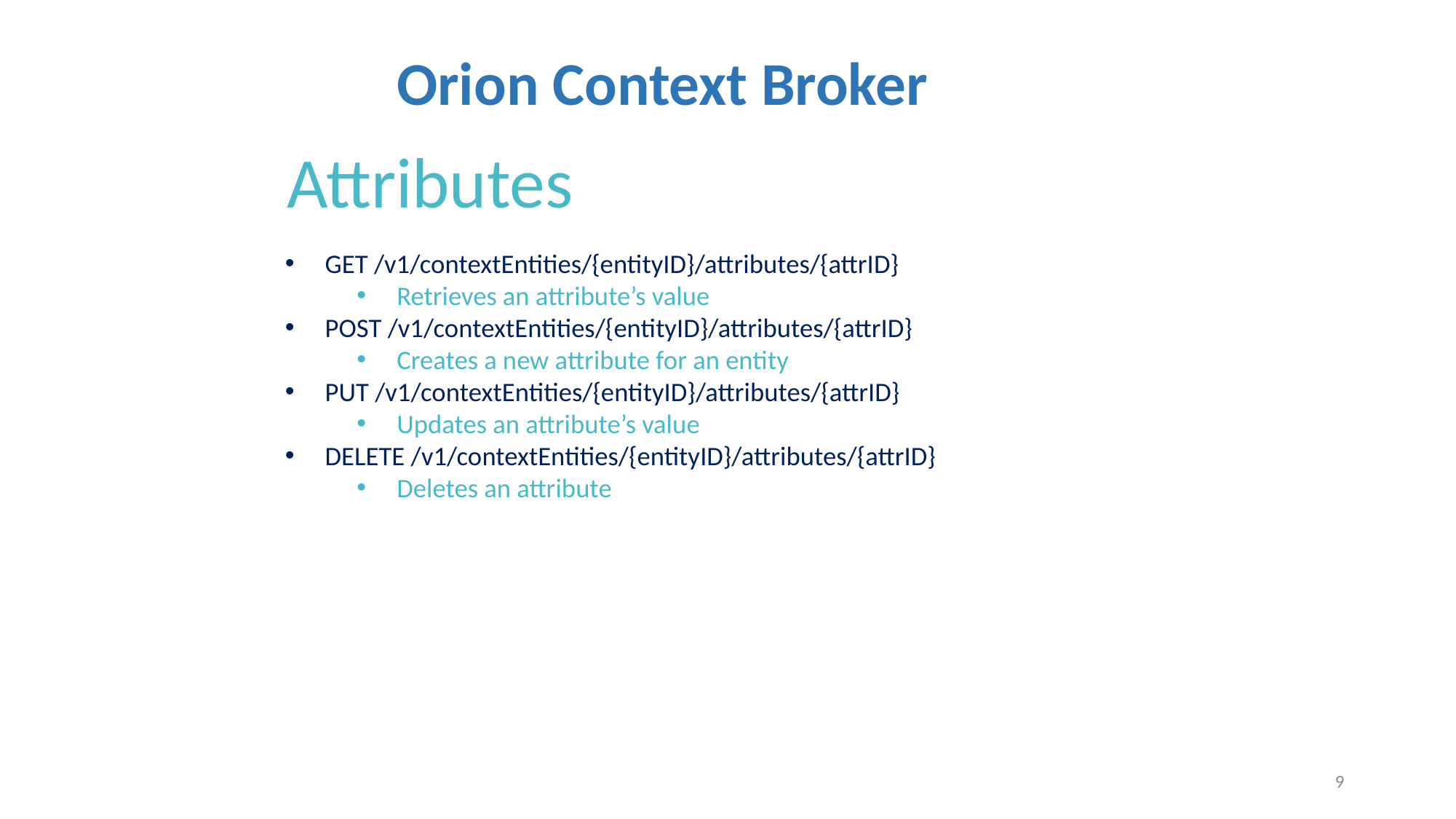

Orion Context Broker
Attributes
GET /v1/contextEntities/{entityID}/attributes/{attrID}
Retrieves an attribute’s value
POST /v1/contextEntities/{entityID}/attributes/{attrID}
Creates a new attribute for an entity
PUT /v1/contextEntities/{entityID}/attributes/{attrID}
Updates an attribute’s value
DELETE /v1/contextEntities/{entityID}/attributes/{attrID}
Deletes an attribute

9